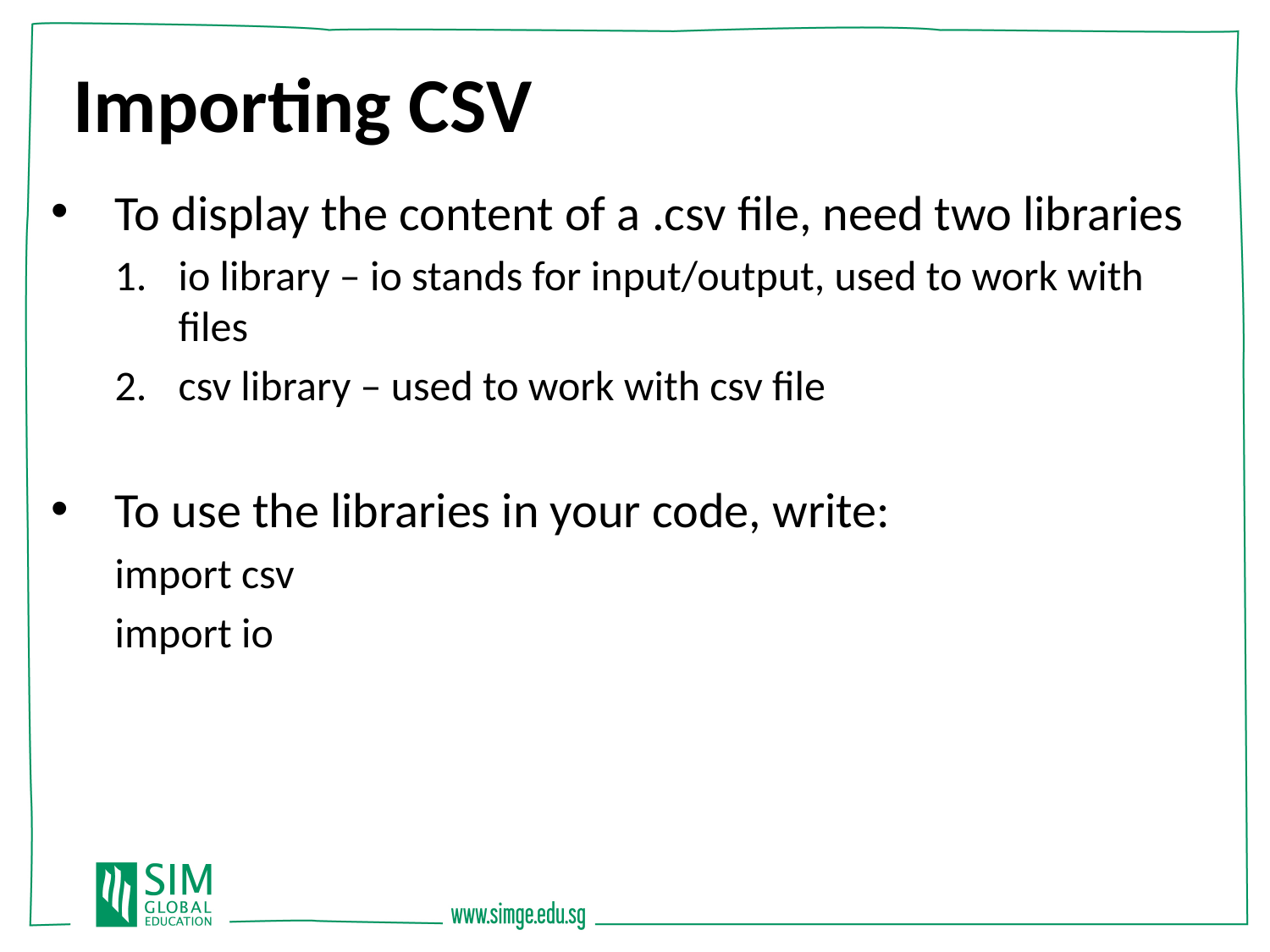

Importing CSV
To display the content of a .csv file, need two libraries
io library – io stands for input/output, used to work with files
csv library – used to work with csv file

To use the libraries in your code, write:
import csv
import io